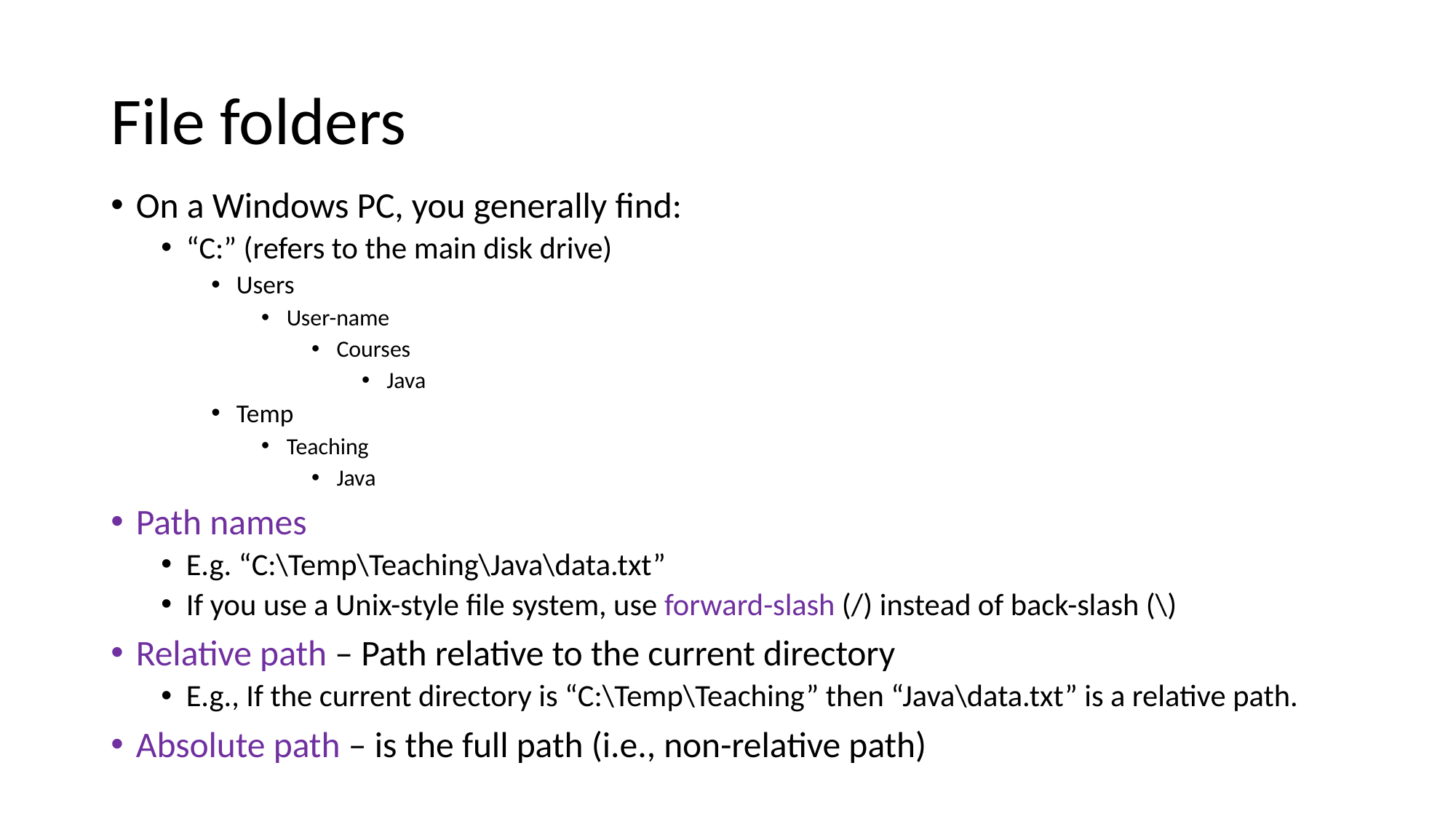

# File folders
On a Windows PC, you generally find:
“C:” (refers to the main disk drive)
Users
User-name
Courses
Java
Temp
Teaching
Java
Path names
E.g. “C:\Temp\Teaching\Java\data.txt”
If you use a Unix-style file system, use forward-slash (/) instead of back-slash (\)
Relative path – Path relative to the current directory
E.g., If the current directory is “C:\Temp\Teaching” then “Java\data.txt” is a relative path.
Absolute path – is the full path (i.e., non-relative path)